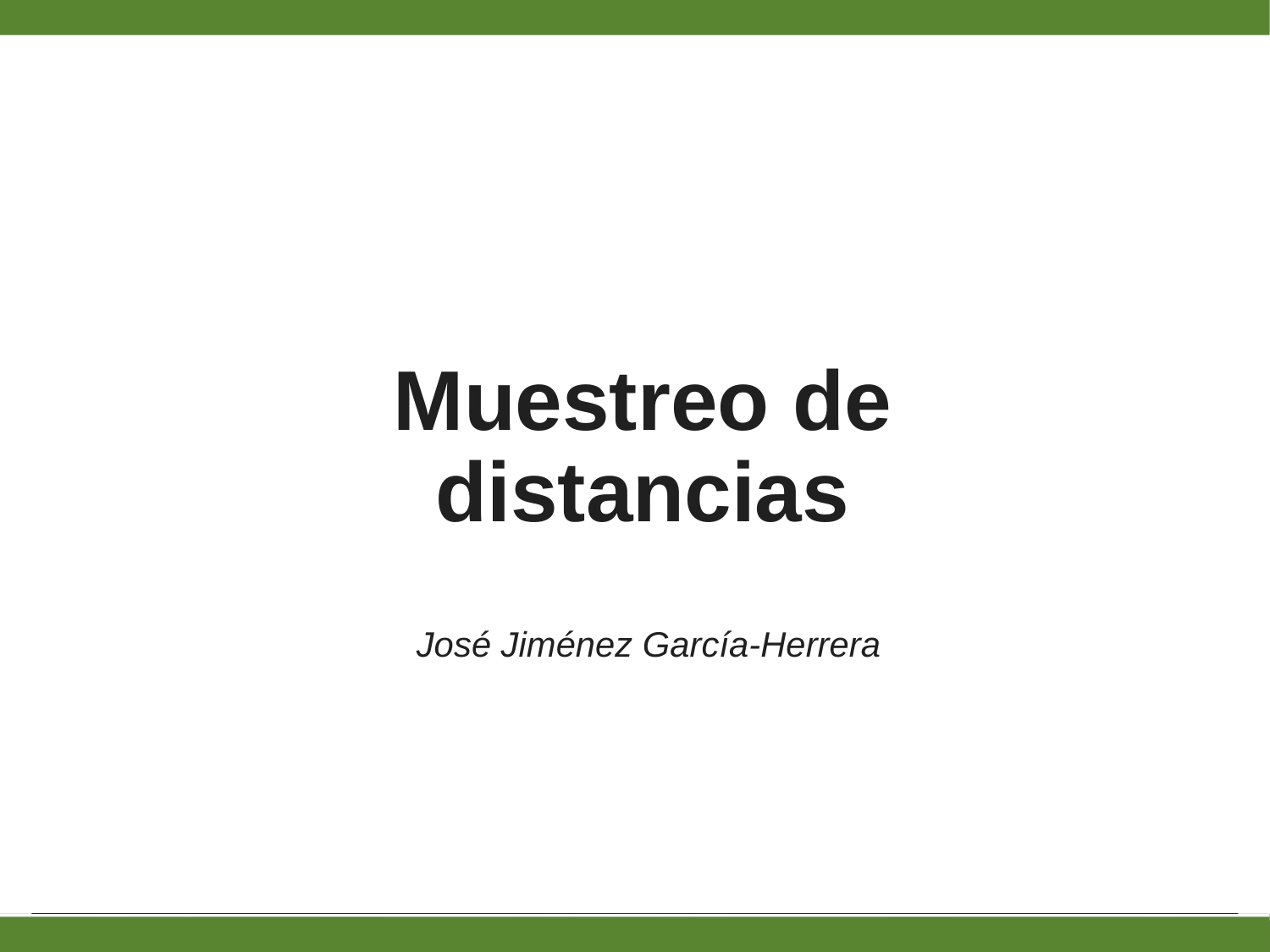

# Muestreo de distancias
José Jiménez García-Herrera